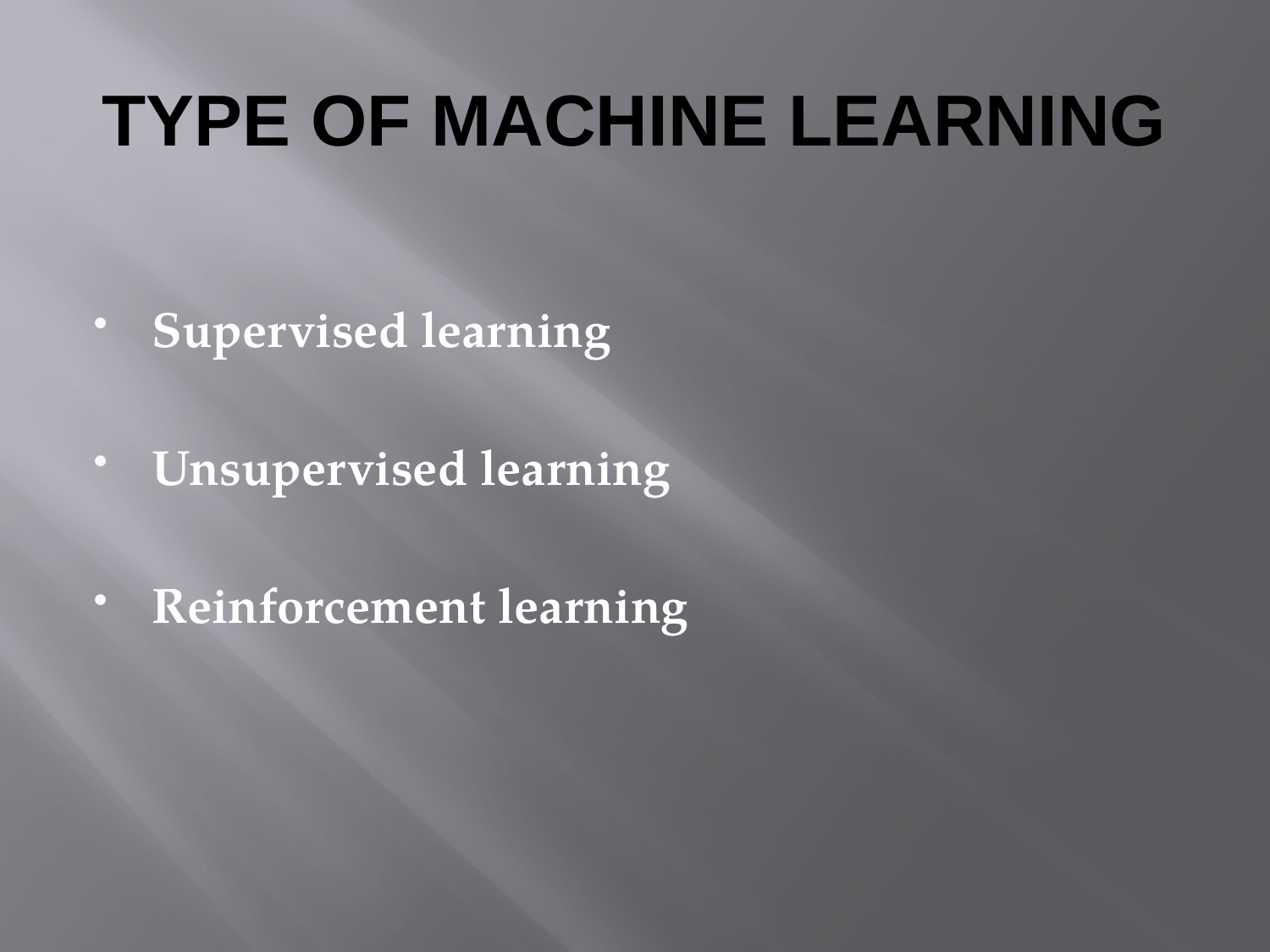

# TYPE OF MACHINE LEARNING

Supervised learning

Unsupervised learning

Reinforcement learning